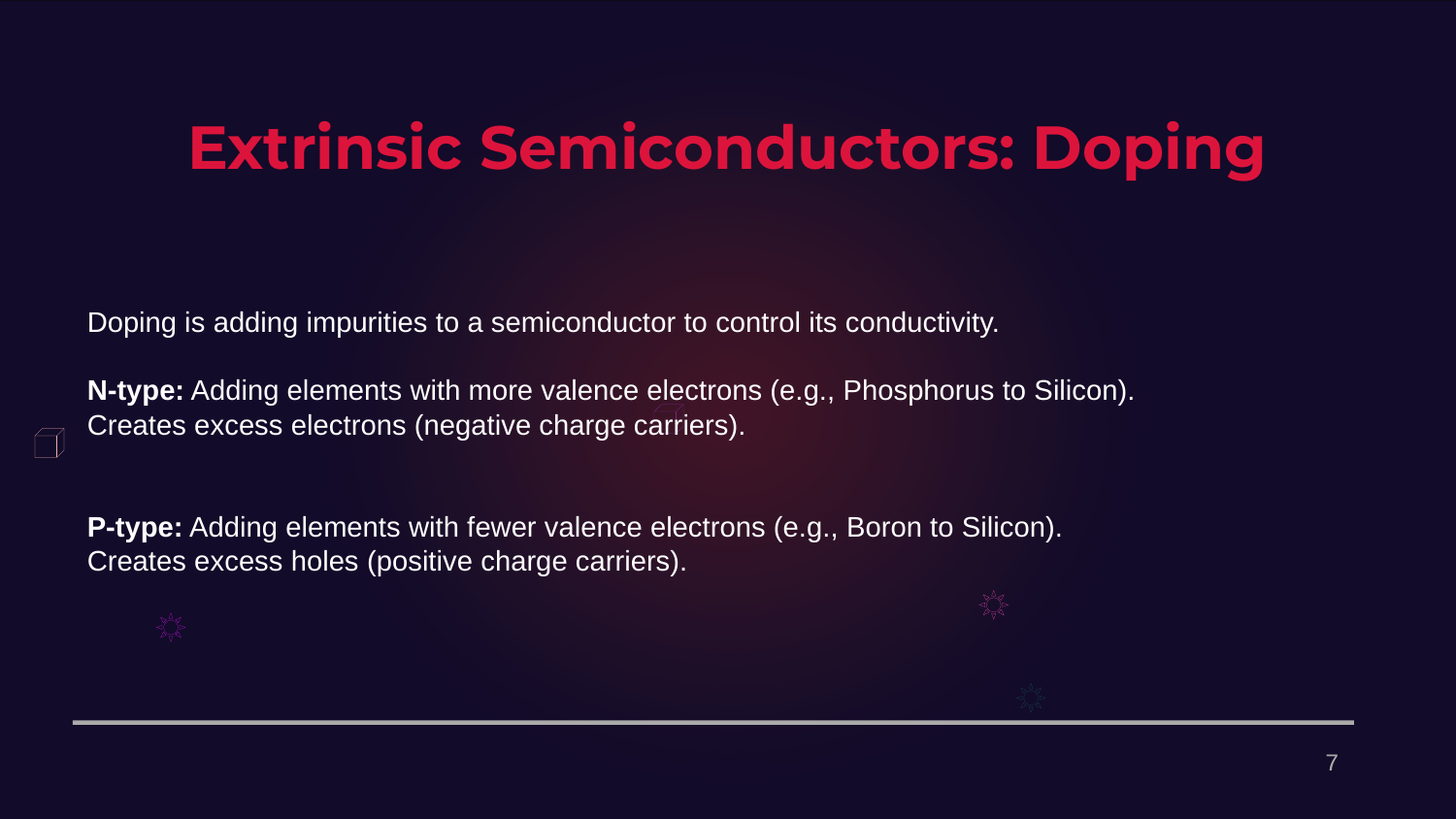

Extrinsic Semiconductors: Doping
Doping is adding impurities to a semiconductor to control its conductivity.

N-type: Adding elements with more valence electrons (e.g., Phosphorus to Silicon).
Creates excess electrons (negative charge carriers).

P-type: Adding elements with fewer valence electrons (e.g., Boron to Silicon).
Creates excess holes (positive charge carriers).

7